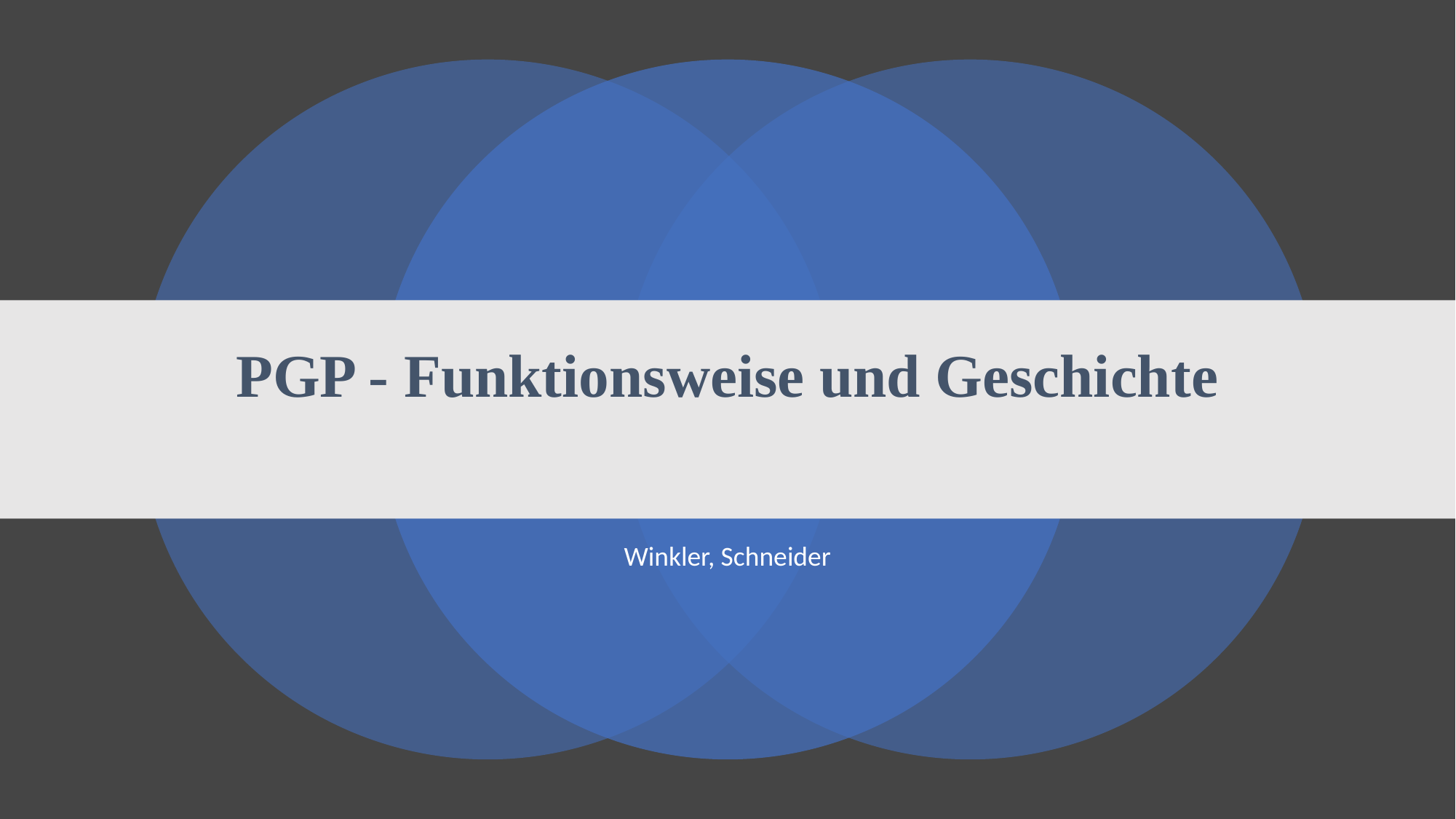

# PGP - Funktionsweise und Geschichte
Winkler, Schneider